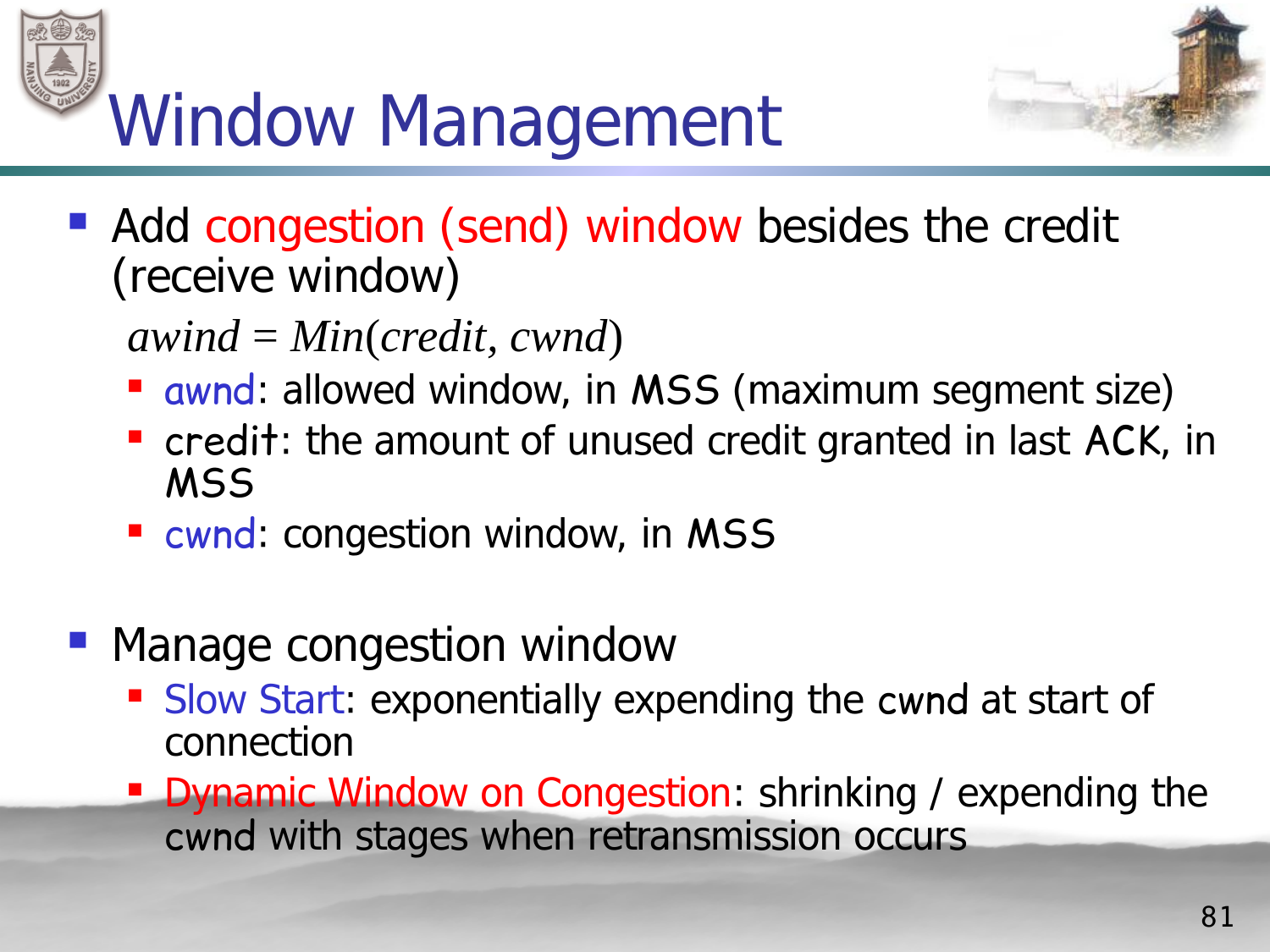

# Window Management
Add congestion (send) window besides the credit (receive window)
awind = Min(credit, cwnd)
awnd: allowed window, in MSS (maximum segment size)
credit: the amount of unused credit granted in last ACK, in MSS
cwnd: congestion window, in MSS

Manage congestion window
Slow Start: exponentially expending the cwnd at start of connection
Dynamic Window on Congestion: shrinking / expending the cwnd with stages when retransmission occurs
81